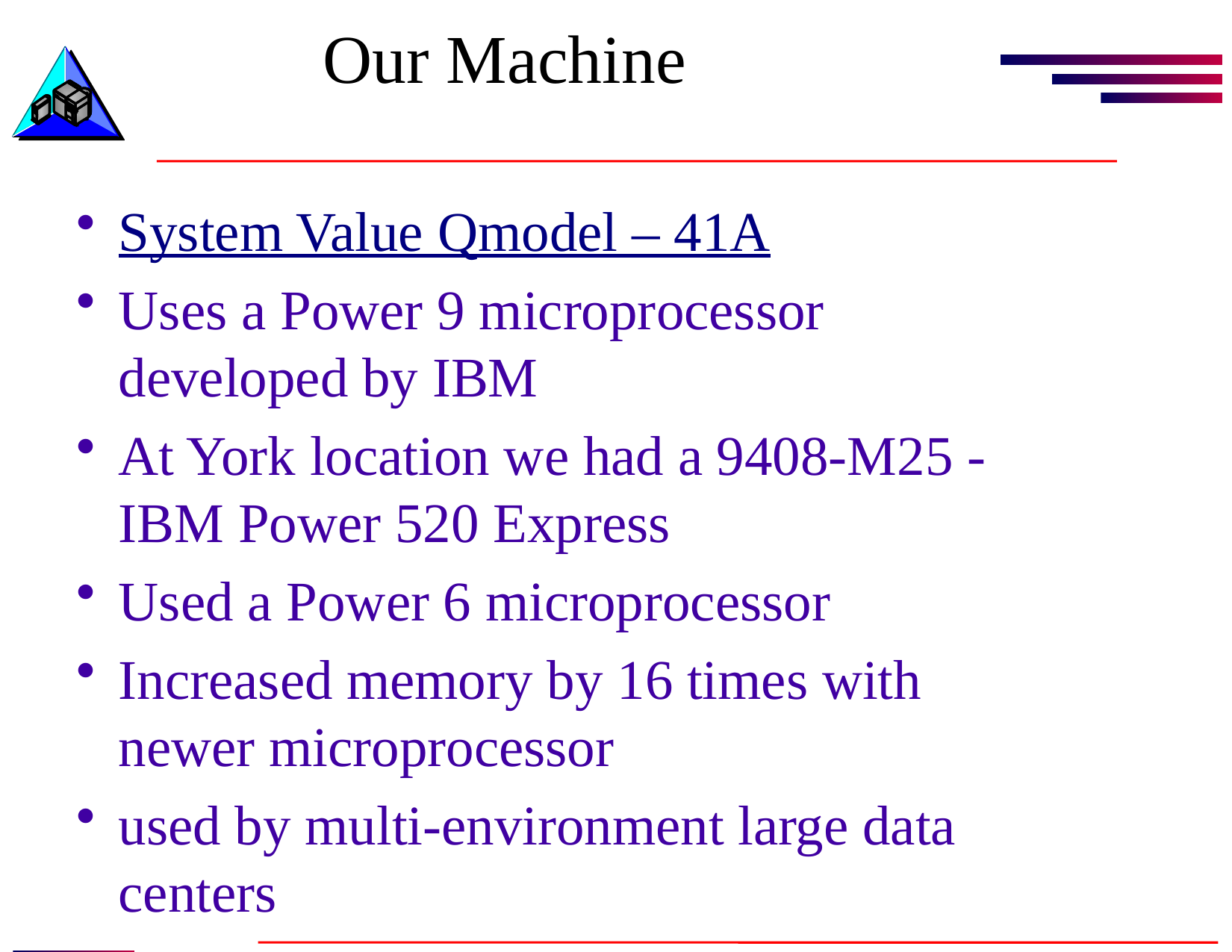

# Our Machine

System Value Qmodel – 41A
Uses a Power 9 microprocessor developed by IBM
At York location we had a 9408-M25 - IBM Power 520 Express
Used a Power 6 microprocessor
Increased memory by 16 times with newer microprocessor
used by multi-environment large data centers